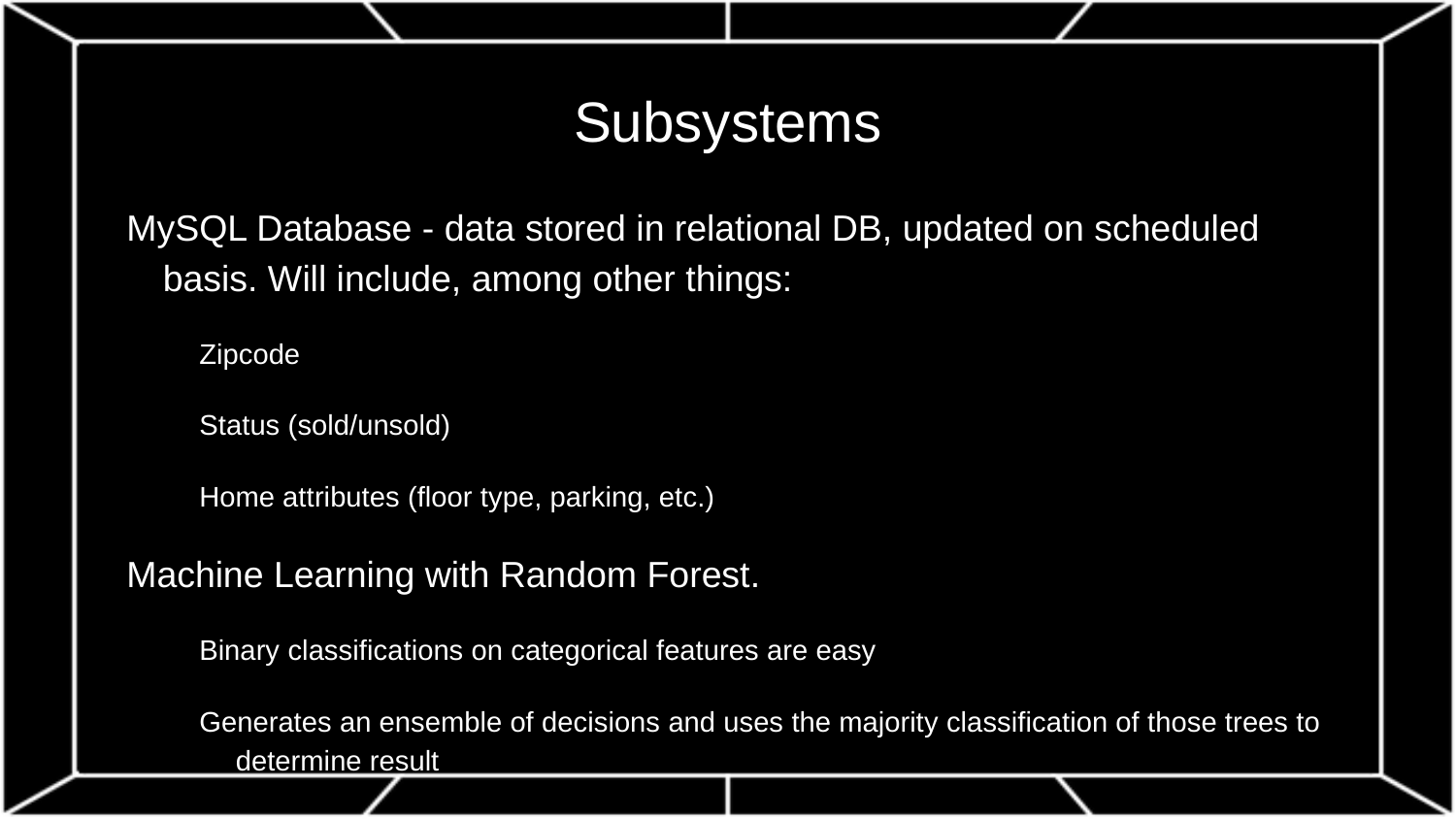

# Subsystems
MySQL Database - data stored in relational DB, updated on scheduled basis. Will include, among other things:
Zipcode
Status (sold/unsold)
Home attributes (floor type, parking, etc.)
Machine Learning with Random Forest.
Binary classifications on categorical features are easy
Generates an ensemble of decisions and uses the majority classification of those trees to determine result
Will be implemented using Scikit-learn library in Python
Data Visualisations: Generated using Plotly library
Native support for dynamic visualizations in web apps